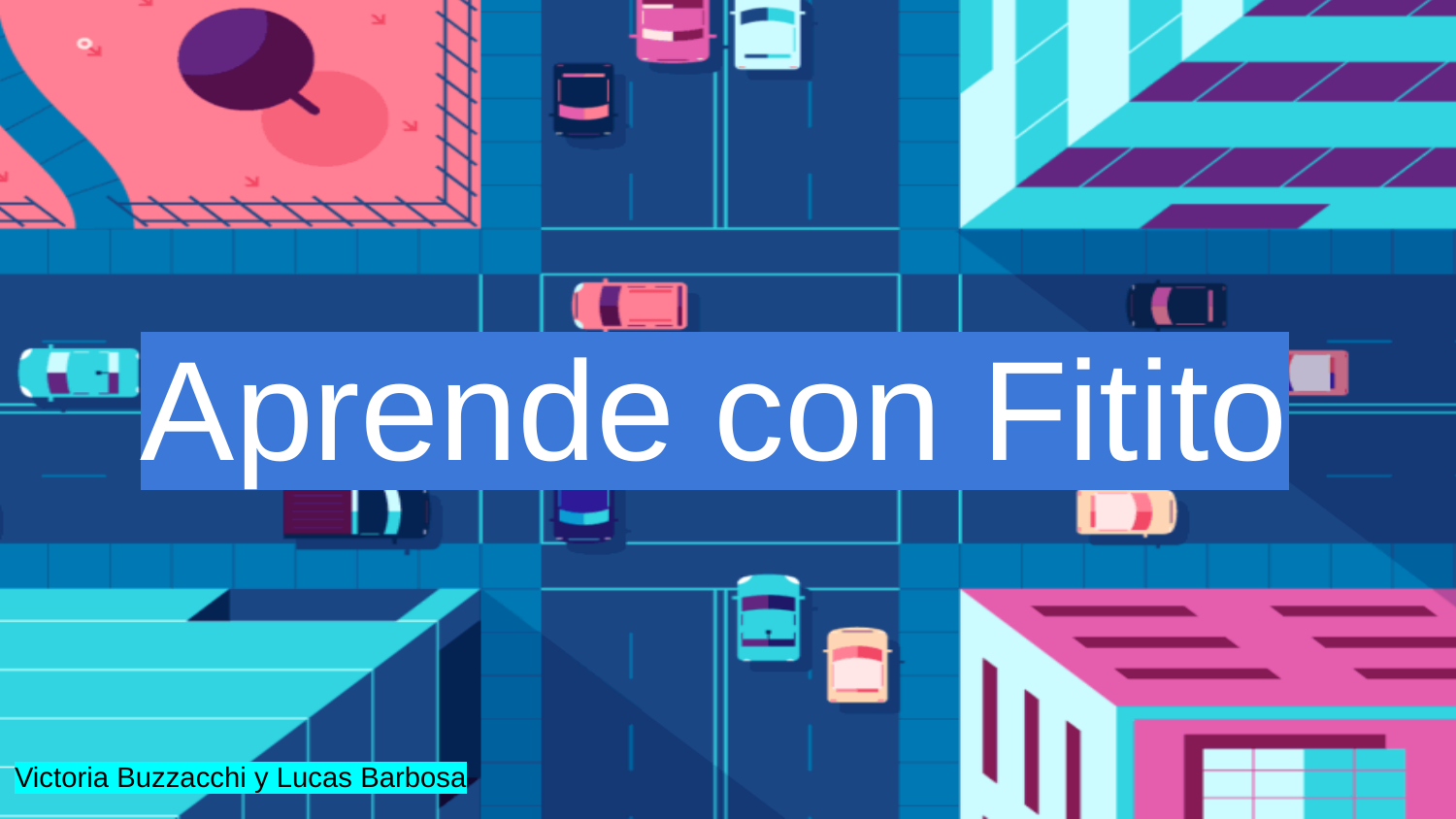

Aprende con Fitito
Victoria Buzzacchi y Lucas Barbosa